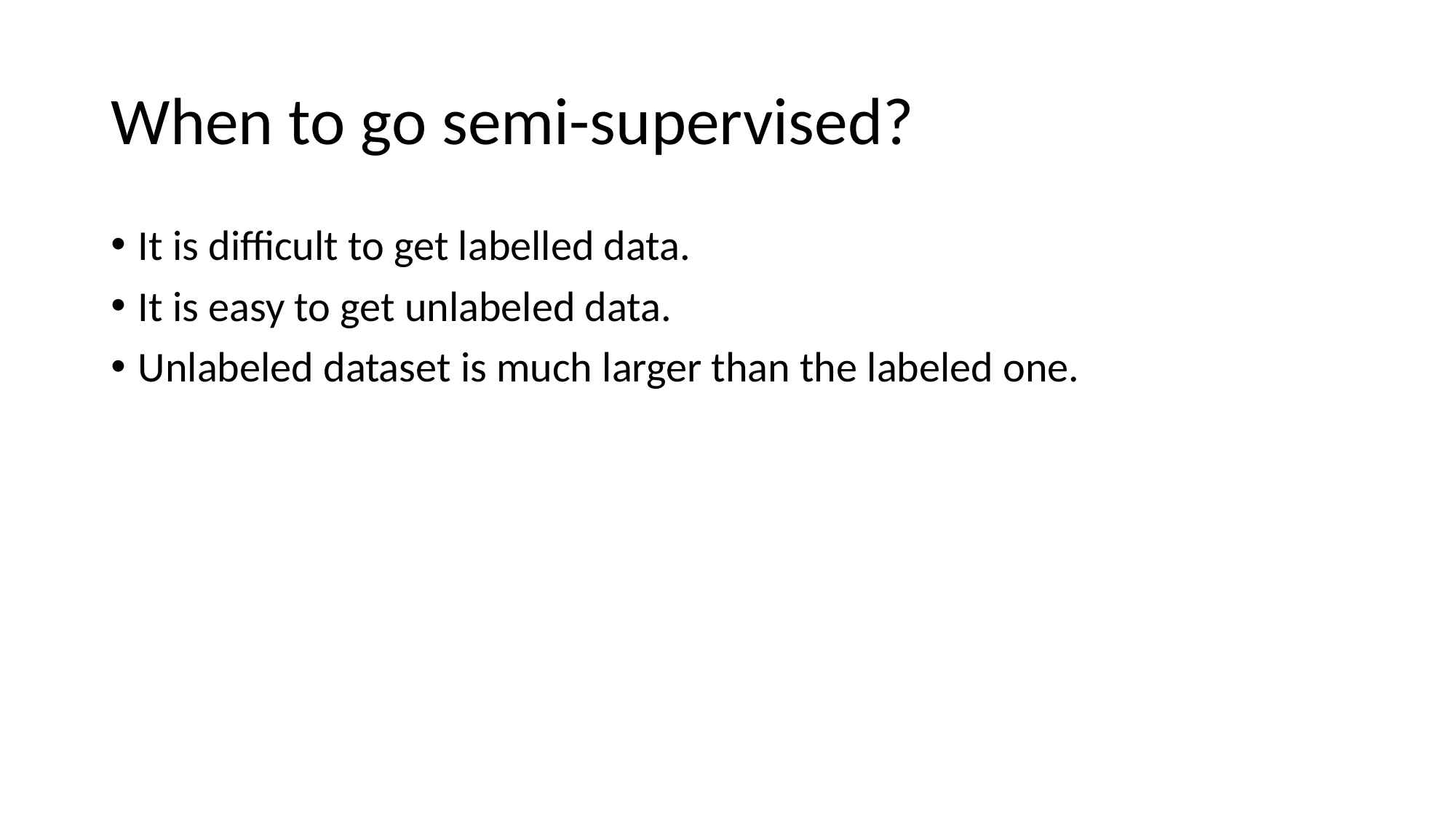

# When to go semi-supervised?
It is difficult to get labelled data.
It is easy to get unlabeled data.
Unlabeled dataset is much larger than the labeled one.